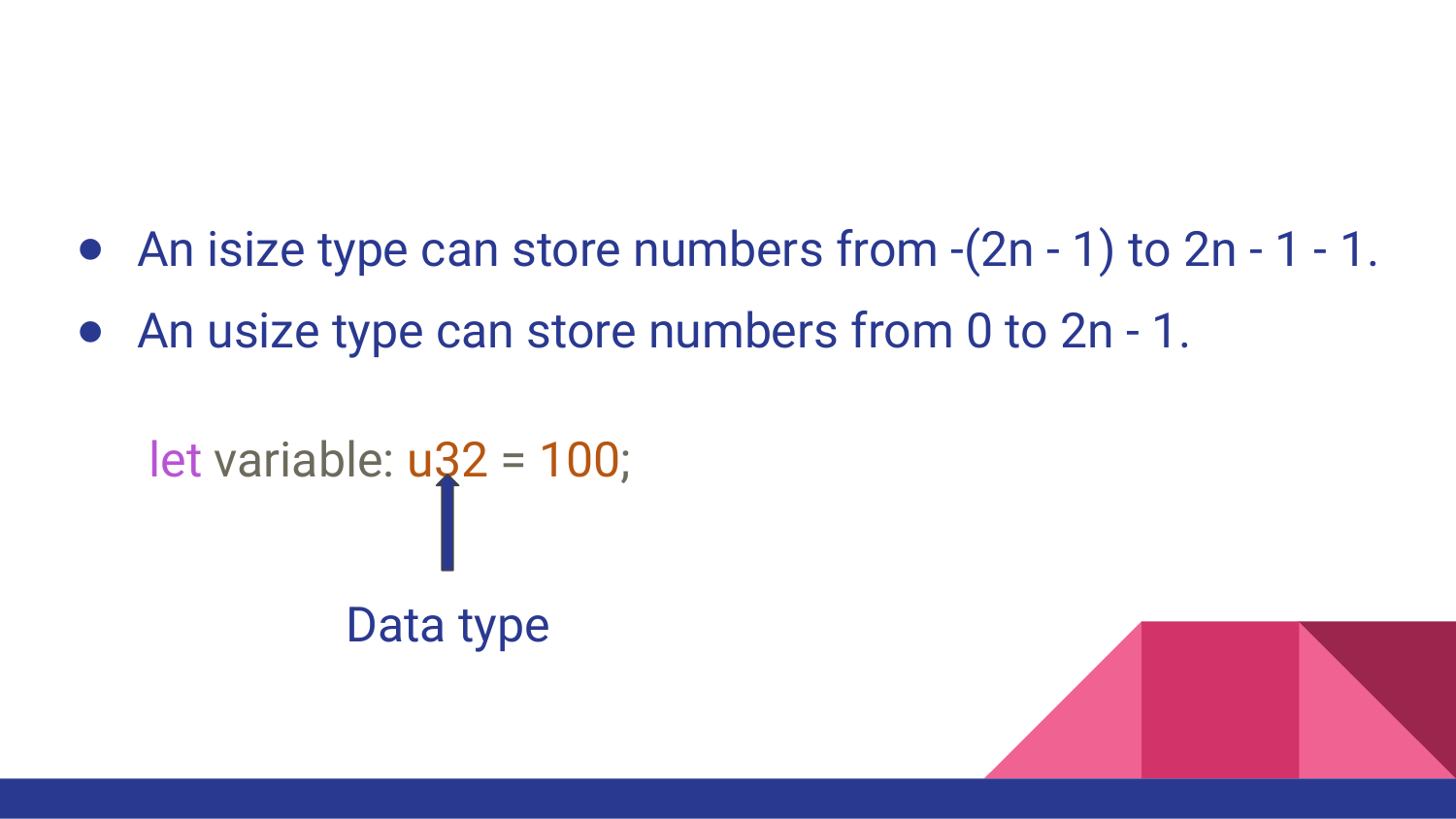

An isize type can store numbers from -(2n - 1) to 2n - 1 - 1.
An usize type can store numbers from 0 to 2n - 1.

let variable: u32 = 100;

Data type